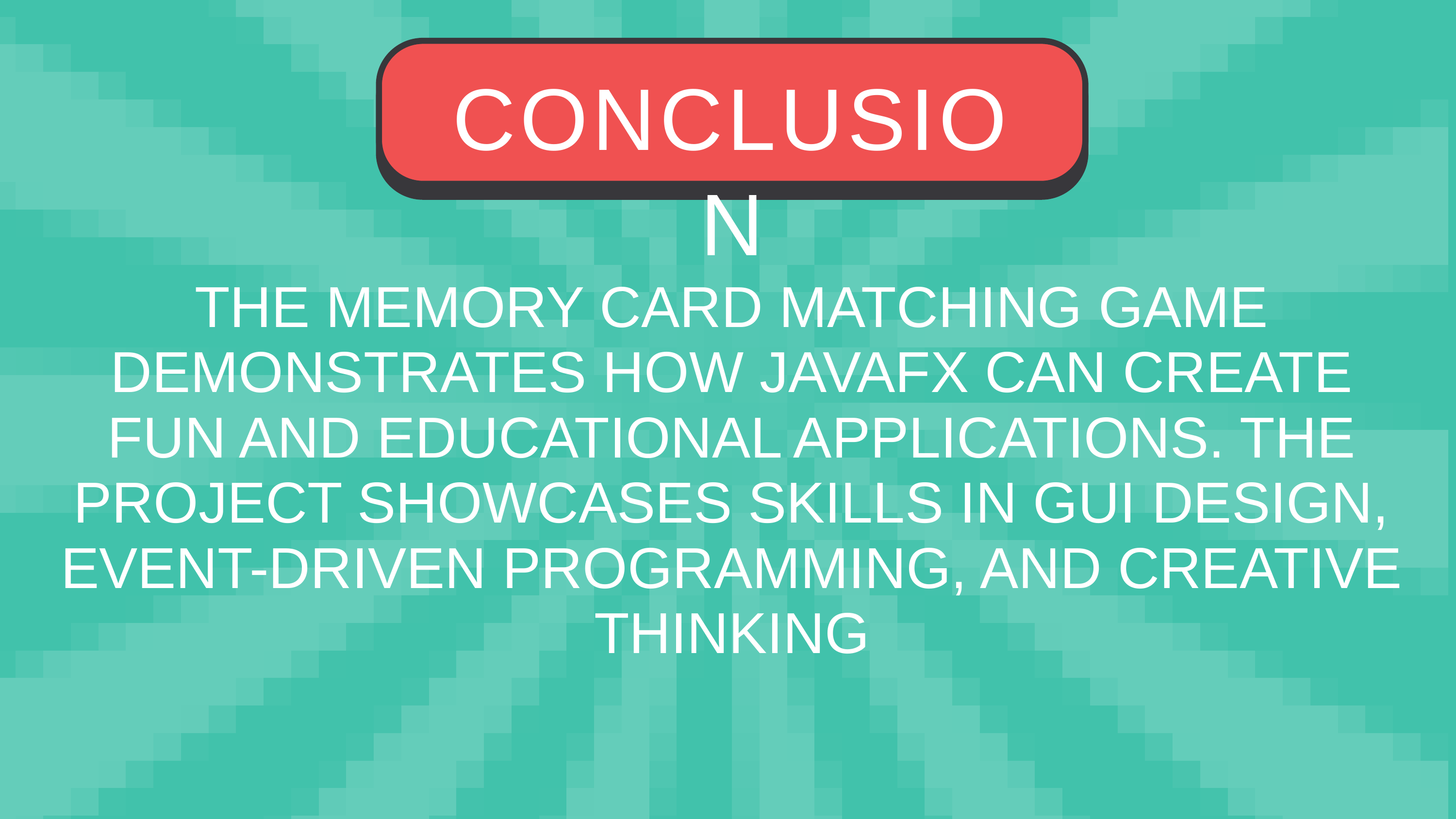

CONCLUSION
THE MEMORY CARD MATCHING GAME DEMONSTRATES HOW JAVAFX CAN CREATE FUN AND EDUCATIONAL APPLICATIONS. THE PROJECT SHOWCASES SKILLS IN GUI DESIGN, EVENT-DRIVEN PROGRAMMING, AND CREATIVE THINKING